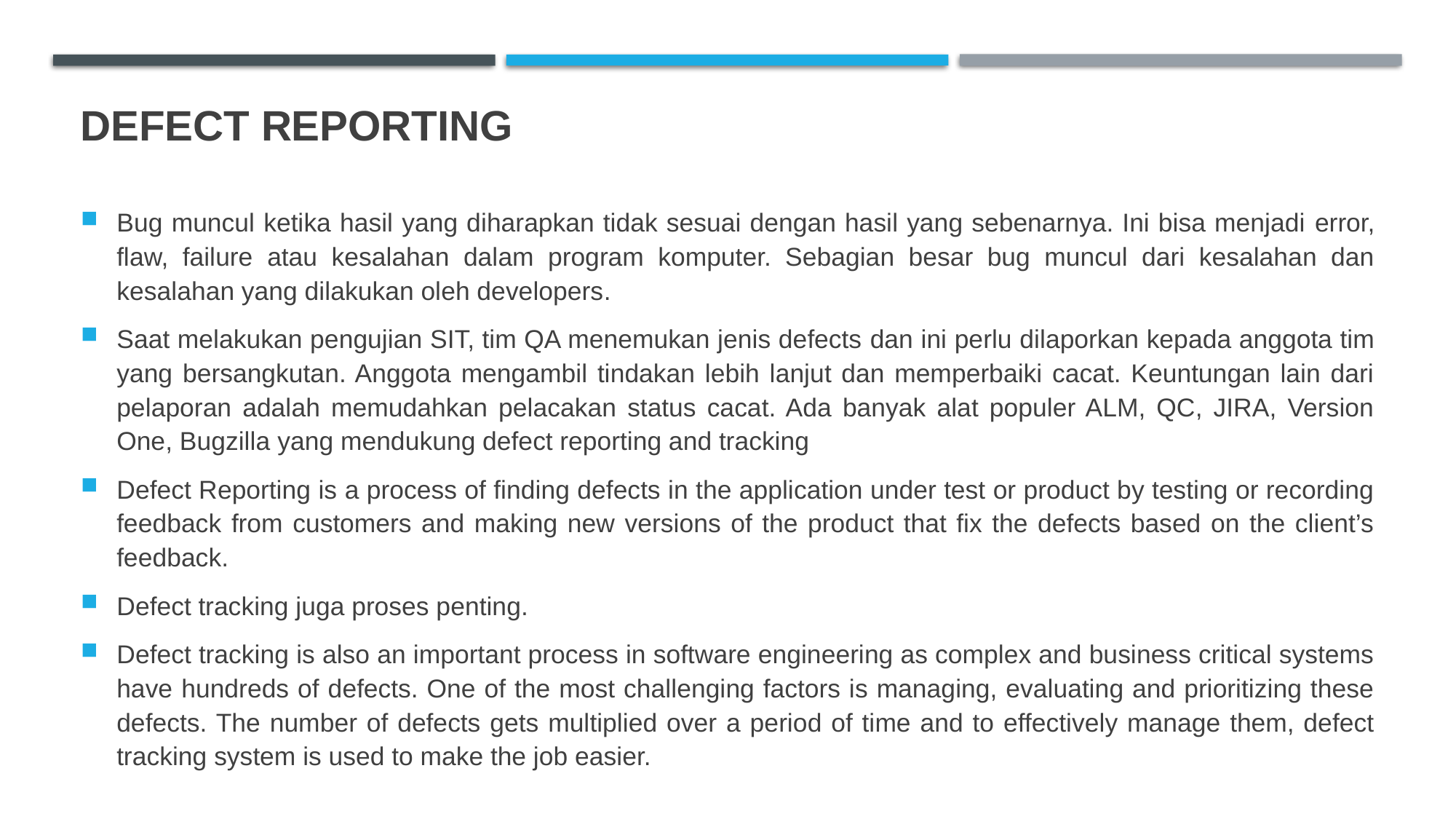

# Defect Reporting
Bug muncul ketika hasil yang diharapkan tidak sesuai dengan hasil yang sebenarnya. Ini bisa menjadi error, flaw, failure atau kesalahan dalam program komputer. Sebagian besar bug muncul dari kesalahan dan kesalahan yang dilakukan oleh developers.
Saat melakukan pengujian SIT, tim QA menemukan jenis defects dan ini perlu dilaporkan kepada anggota tim yang bersangkutan. Anggota mengambil tindakan lebih lanjut dan memperbaiki cacat. Keuntungan lain dari pelaporan adalah memudahkan pelacakan status cacat. Ada banyak alat populer ALM, QC, JIRA, Version One, Bugzilla yang mendukung defect reporting and tracking
Defect Reporting is a process of finding defects in the application under test or product by testing or recording feedback from customers and making new versions of the product that fix the defects based on the client’s feedback.
Defect tracking juga proses penting.
Defect tracking is also an important process in software engineering as complex and business critical systems have hundreds of defects. One of the most challenging factors is managing, evaluating and prioritizing these defects. The number of defects gets multiplied over a period of time and to effectively manage them, defect tracking system is used to make the job easier.